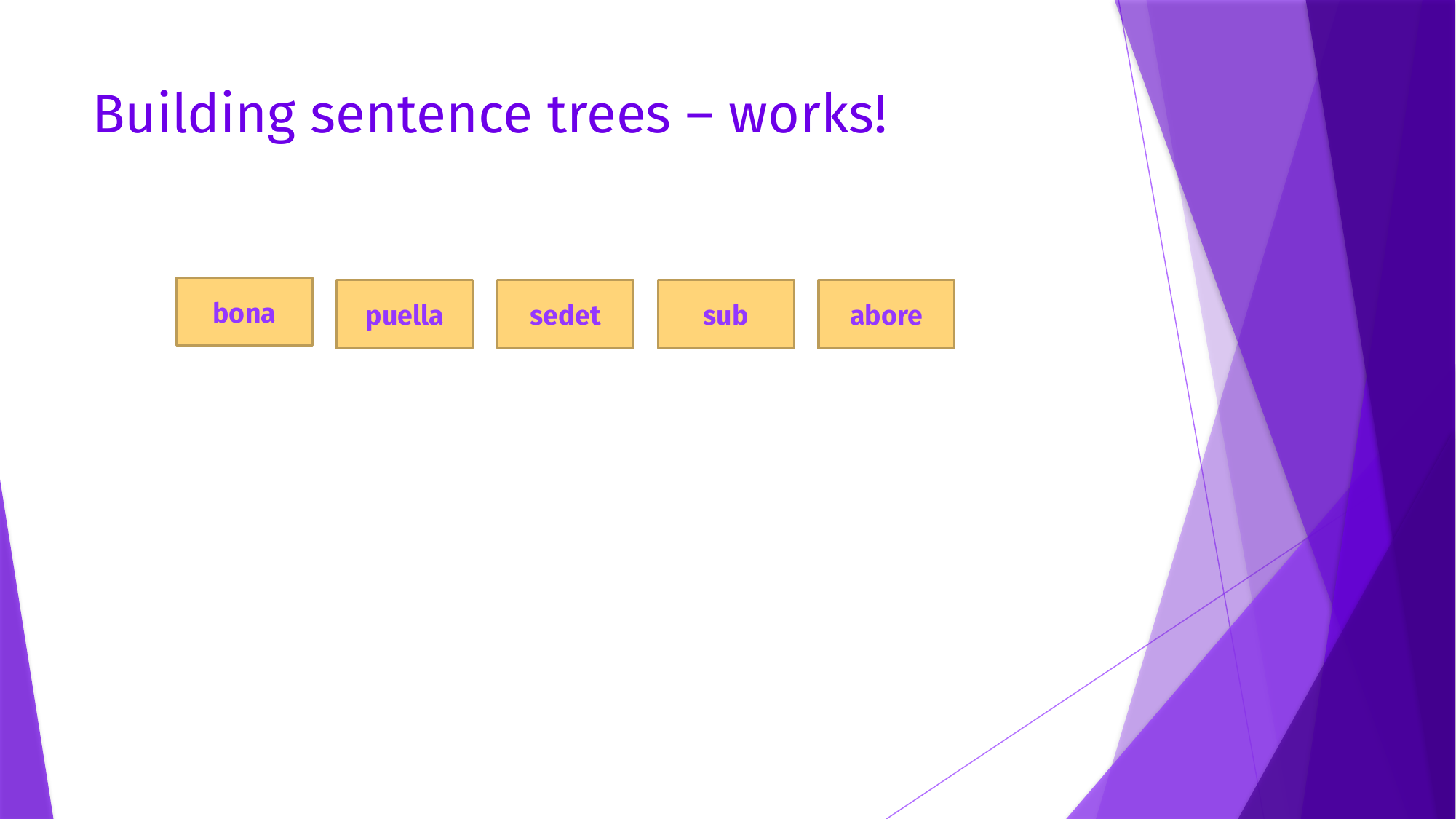

# Building sentence trees – works!
bona
puella
sedet
sub
abore